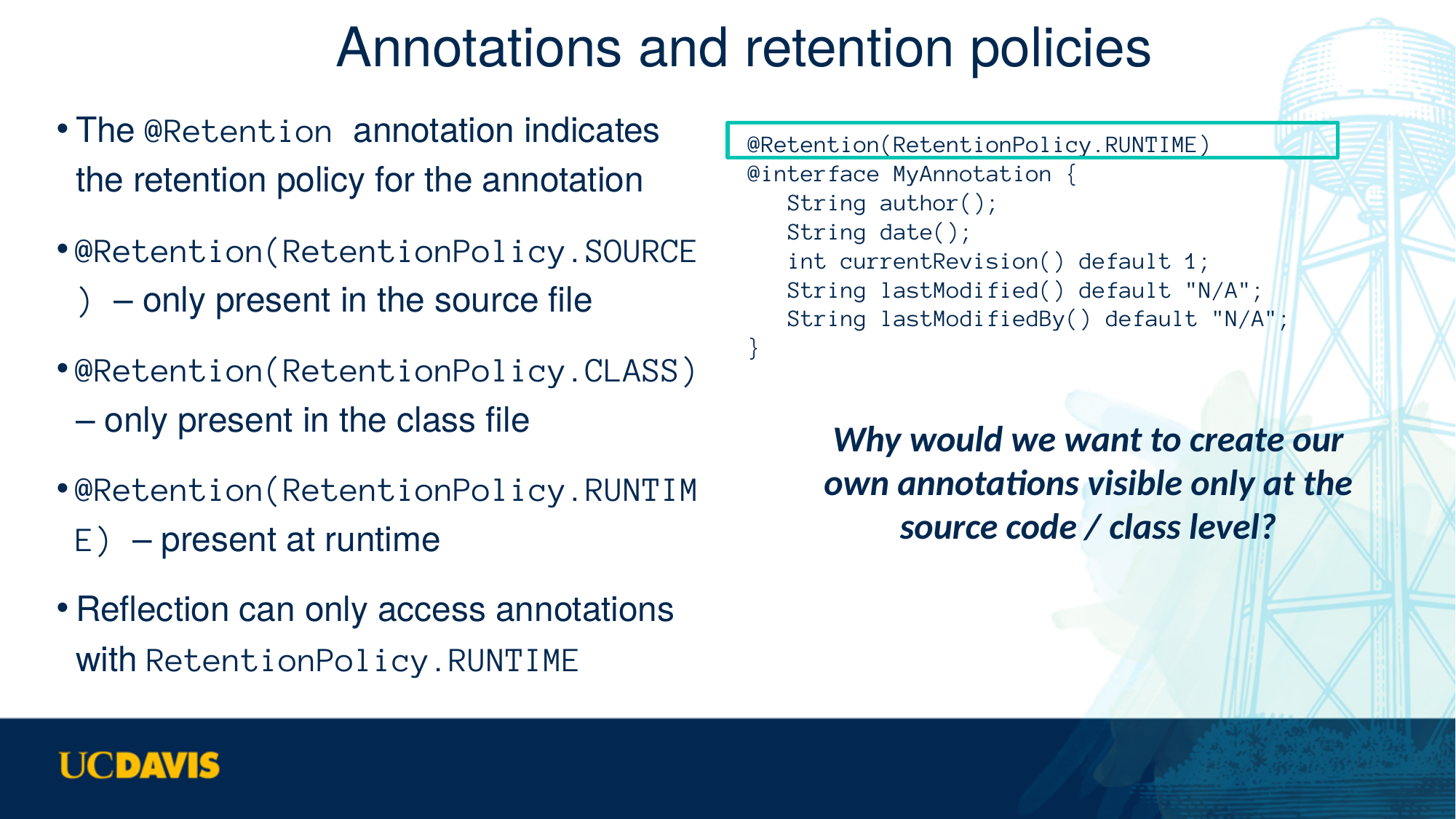

# Annotations and retention policies
The @Retention annotation indicates the retention policy for the annotation
@Retention(RetentionPolicy.SOURCE) – only present in the source file
@Retention(RetentionPolicy.CLASS) – only present in the class file
@Retention(RetentionPolicy.RUNTIME) – present at runtime
Reflection can only access annotations with RetentionPolicy.RUNTIME

@Retention(RetentionPolicy.RUNTIME)
@interface MyAnnotation {
   String author();
   String date();
   int currentRevision() default 1;
   String lastModified() default "N/A";
   String lastModifiedBy() default "N/A";
}

Why would we want to create our own annotations visible only at the source code / class level?